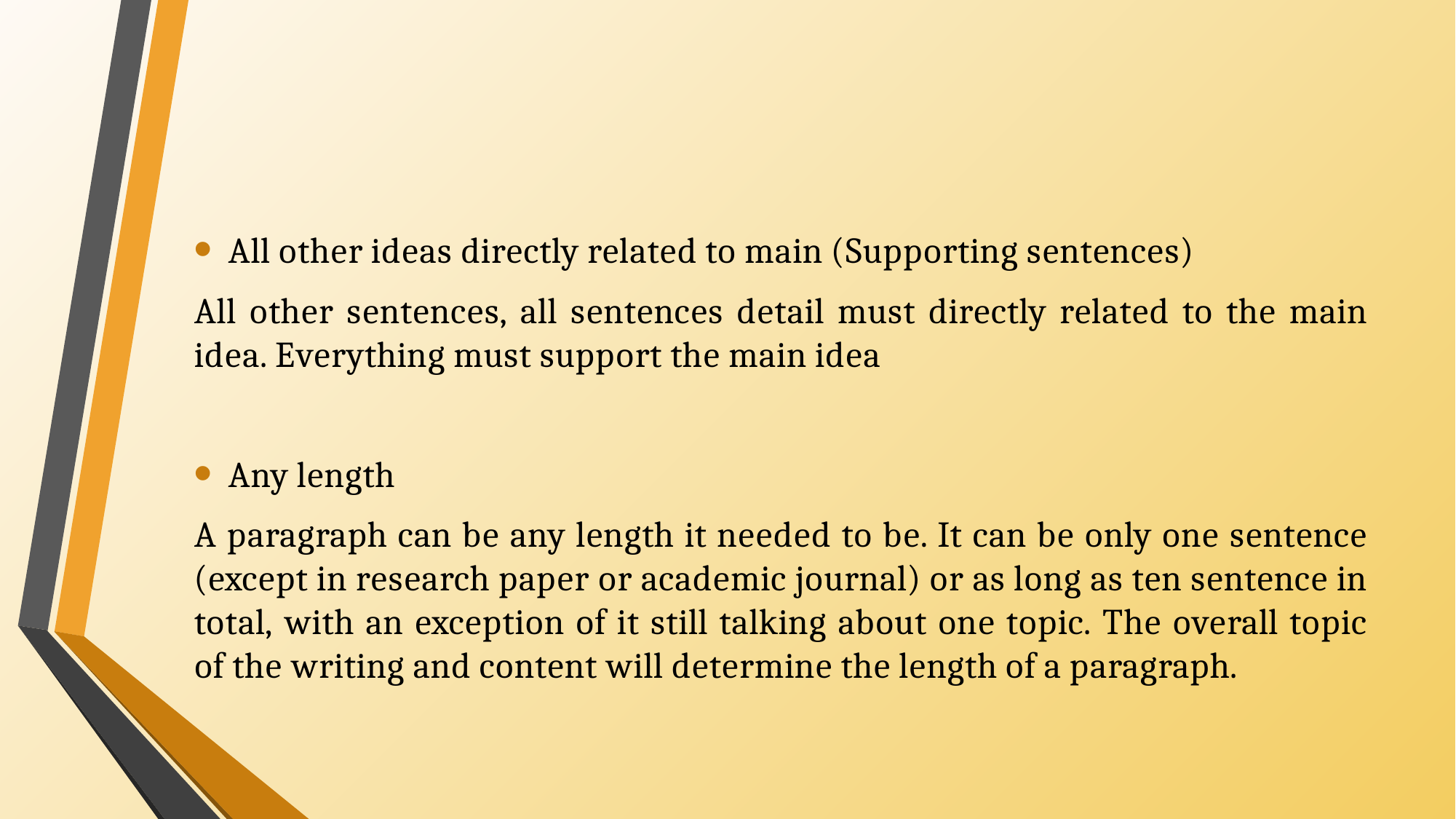

All other ideas directly related to main (Supporting sentences)
All other sentences, all sentences detail must directly related to the main idea. Everything must support the main idea

Any length
A paragraph can be any length it needed to be. It can be only one sentence (except in research paper or academic journal) or as long as ten sentence in total, with an exception of it still talking about one topic. The overall topic of the writing and content will determine the length of a paragraph.